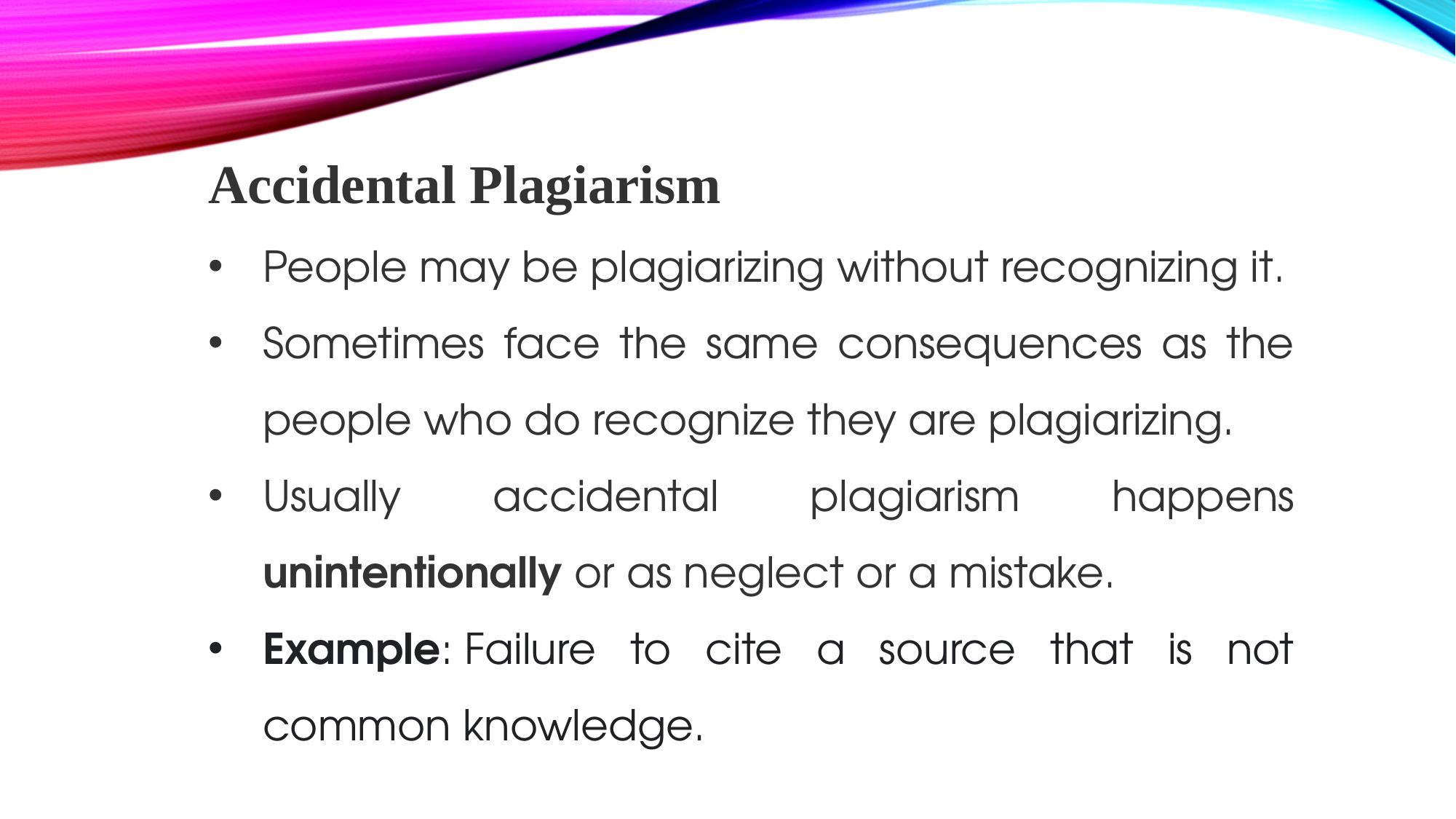

Accidental Plagiarism
People may be plagiarizing without recognizing it.
Sometimes face the same consequences as the people who do recognize they are plagiarizing.
Usually accidental plagiarism happens unintentionally or as neglect or a mistake.
Example: Failure to cite a source that is not common knowledge.